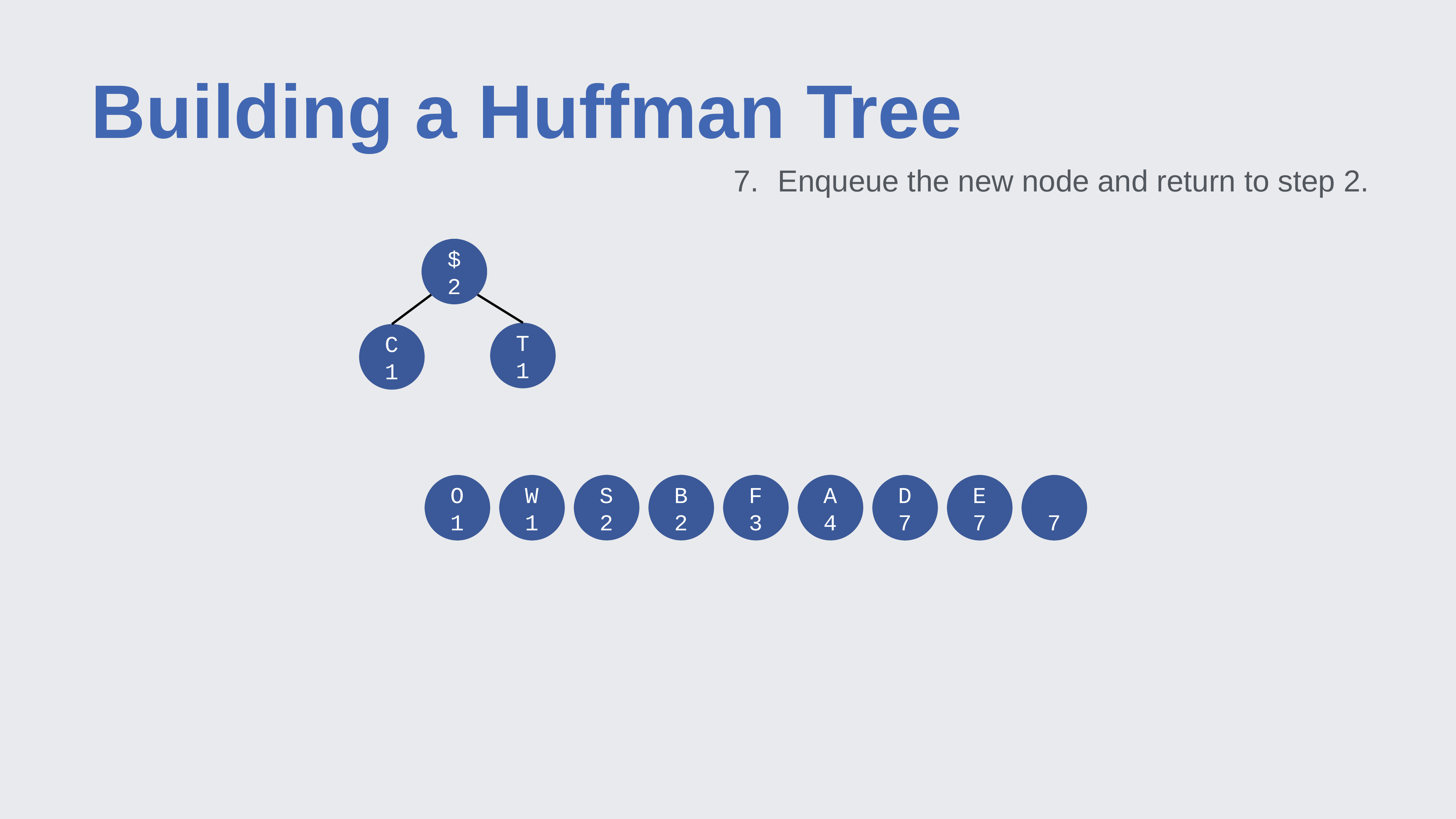

# Building a Huffman Tree
Enqueue the new node and return to step 2.

$
2
T
1
C
1
S
2
B
2
F
3
A
4
O
1
W
1
D
7
E
7

7